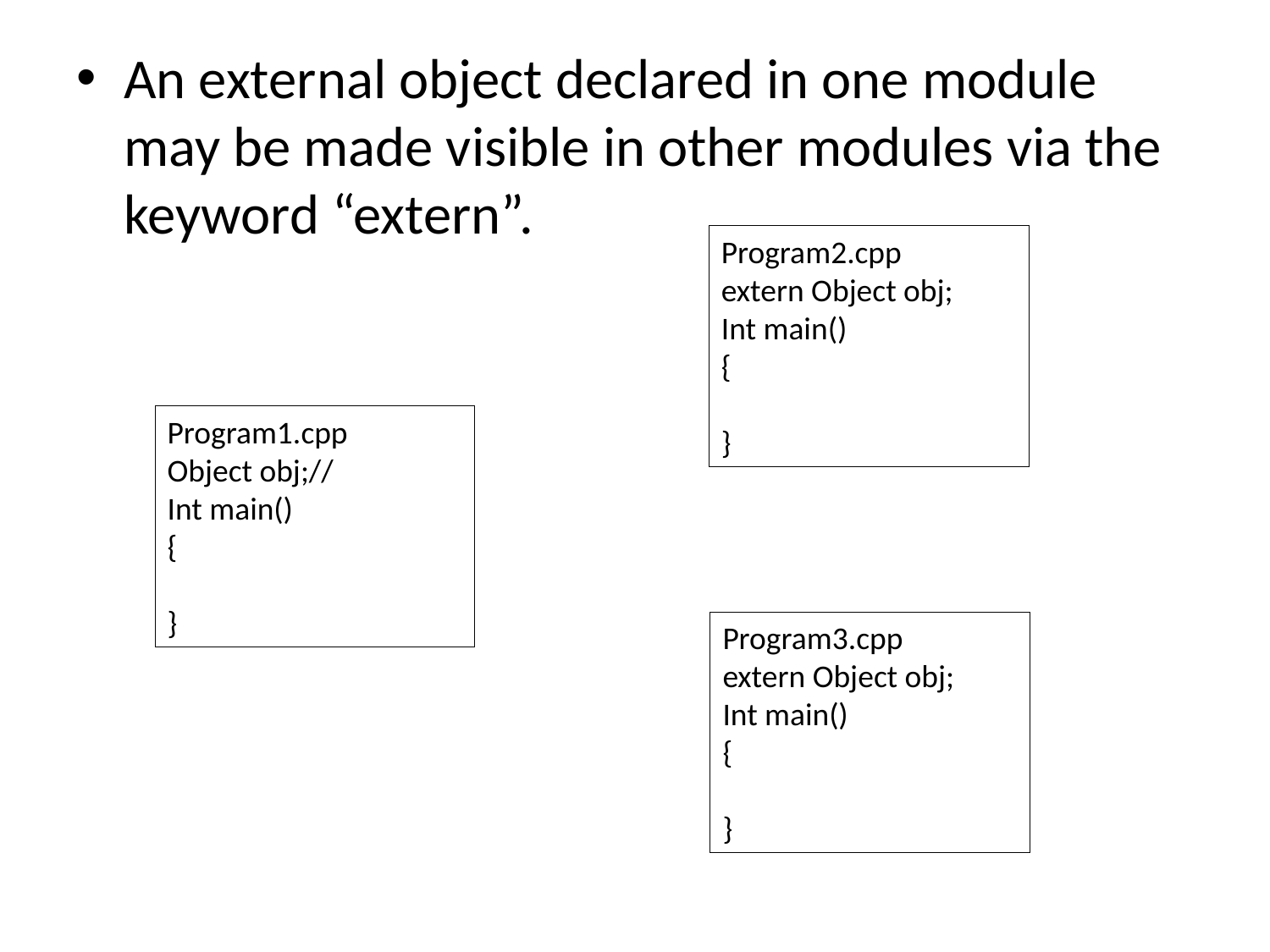

An external object declared in one module may be made visible in other modules via the keyword “extern”.

Program2.cpp
extern Object obj;
Int main()
{

}
Program1.cpp
Object obj;//
Int main()
{

}
Program3.cpp
extern Object obj;
Int main()
{

}